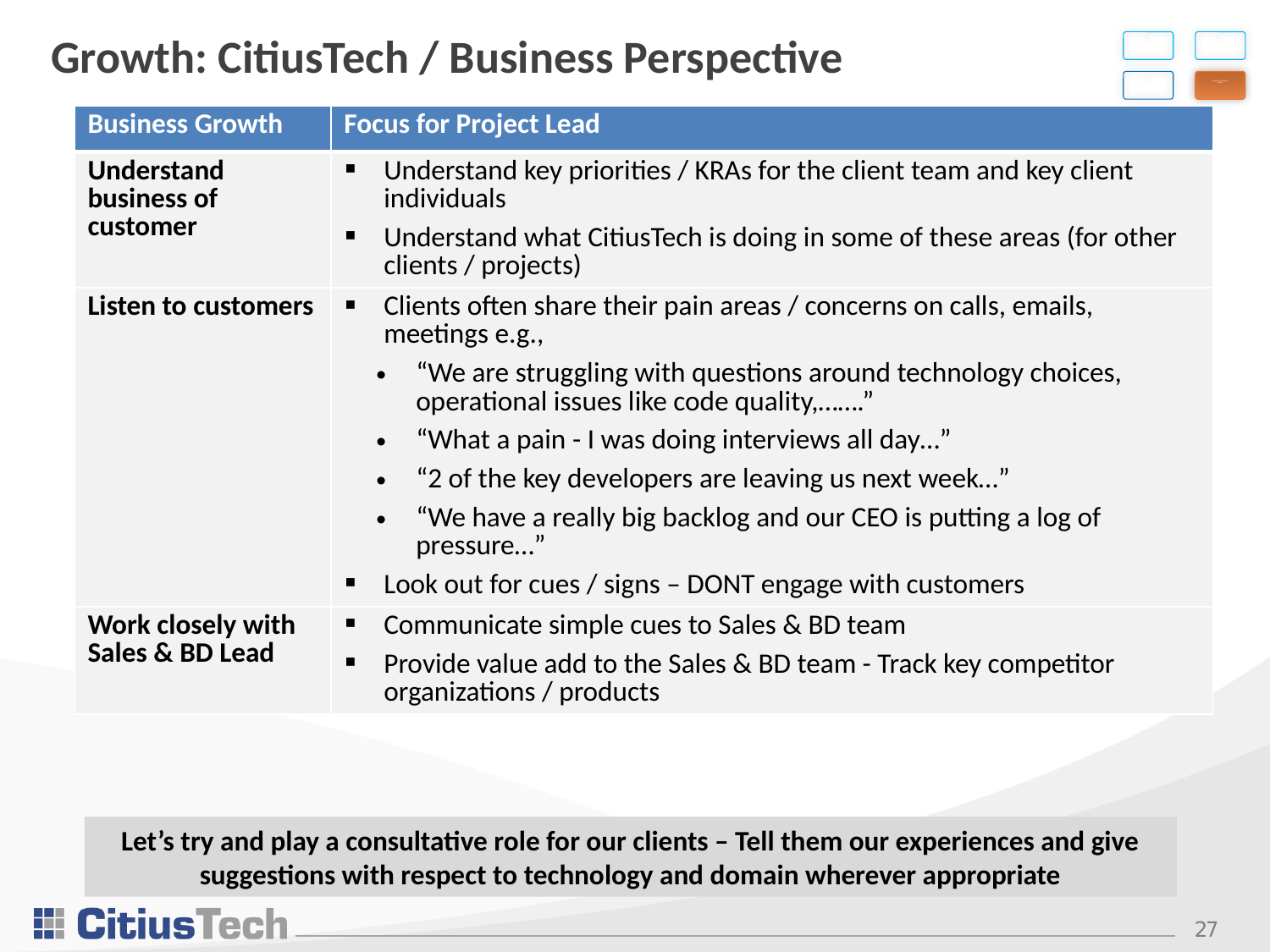

# Growth: CitiusTech / Business Perspective
Client Success
Team Success
Managing Self
Business & Personal Growth
| Business Growth | Focus for Project Lead |
| --- | --- |
| Understand business of customer | Understand key priorities / KRAs for the client team and key client individuals Understand what CitiusTech is doing in some of these areas (for other clients / projects) |
| Listen to customers | Clients often share their pain areas / concerns on calls, emails, meetings e.g., “We are struggling with questions around technology choices, operational issues like code quality,…….” “What a pain - I was doing interviews all day…” “2 of the key developers are leaving us next week…” “We have a really big backlog and our CEO is putting a log of pressure…” Look out for cues / signs – DONT engage with customers |
| Work closely with Sales & BD Lead | Communicate simple cues to Sales & BD team Provide value add to the Sales & BD team - Track key competitor organizations / products |
Let’s try and play a consultative role for our clients – Tell them our experiences and give suggestions with respect to technology and domain wherever appropriate